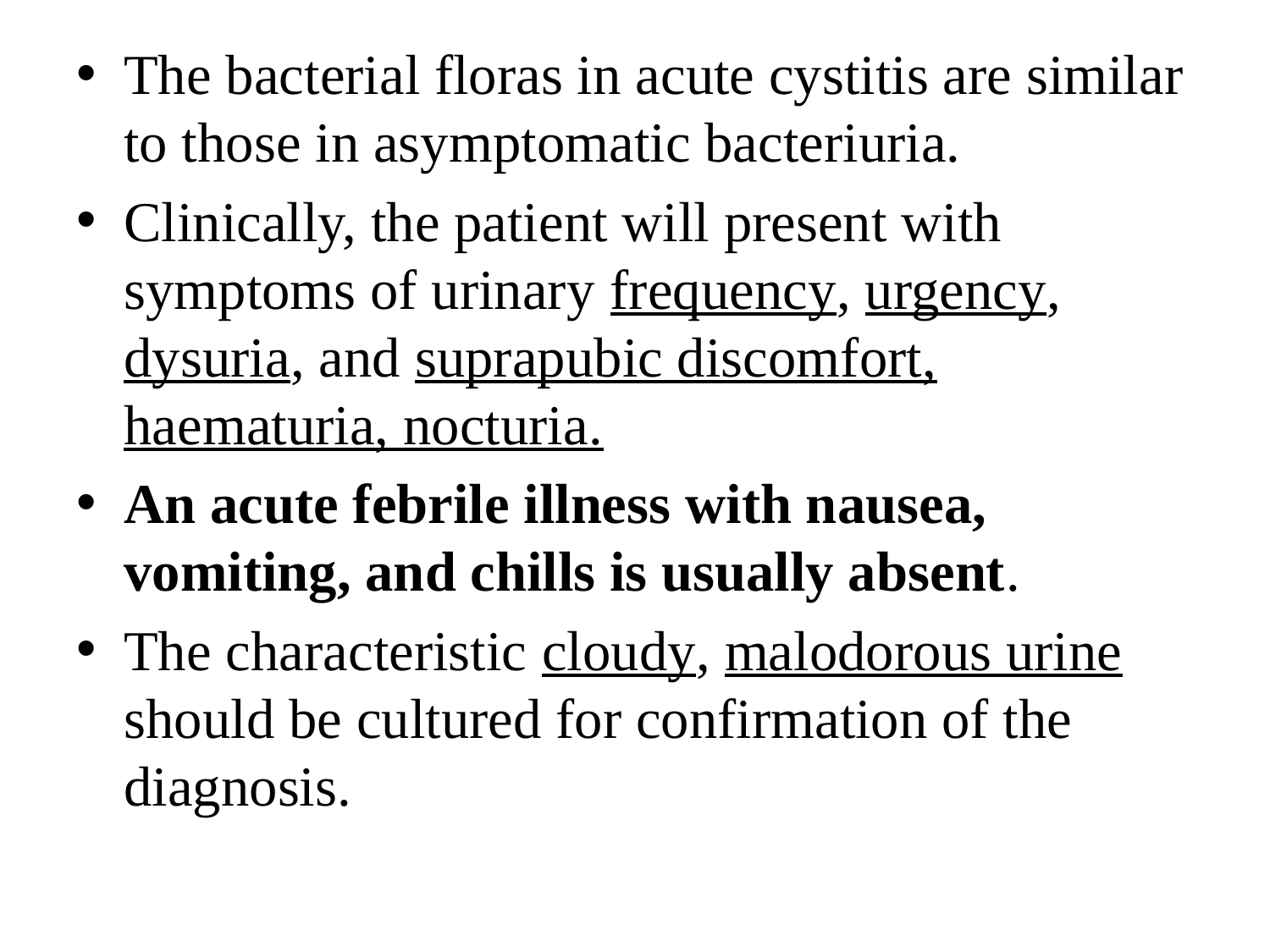

The bacterial floras in acute cystitis are similar to those in asymptomatic bacteriuria.
Clinically, the patient will present with symptoms of urinary frequency, urgency, dysuria, and suprapubic discomfort, haematuria, nocturia.
An acute febrile illness with nausea, vomiting, and chills is usually absent.
The characteristic cloudy, malodorous urine should be cultured for confirmation of the diagnosis.